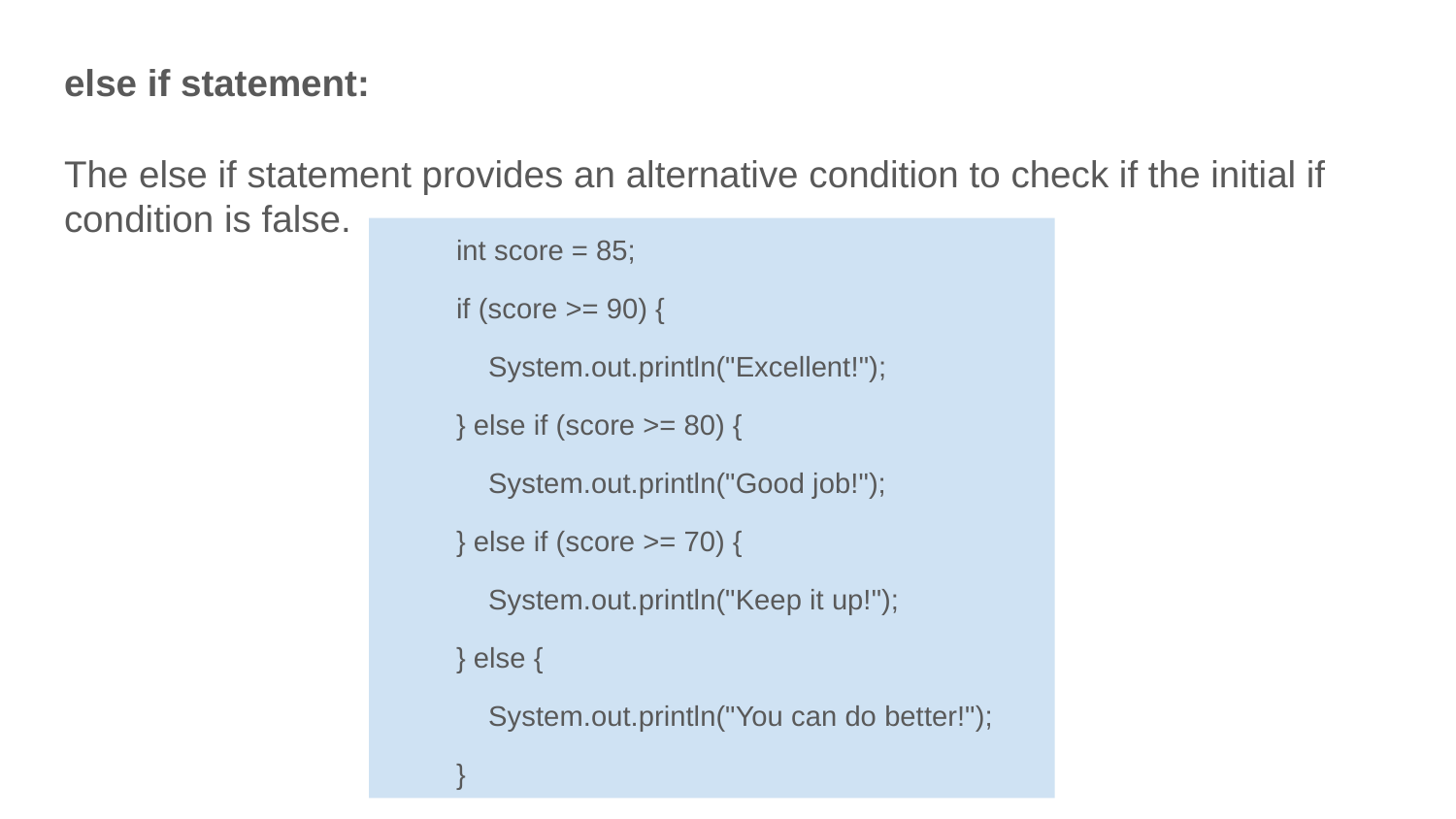

# else if statement:
The else if statement provides an alternative condition to check if the initial if condition is false.

int score = 85;
if (score >= 90) {
    System.out.println("Excellent!");
} else if (score >= 80) {
    System.out.println("Good job!");
} else if (score >= 70) {
    System.out.println("Keep it up!");
} else {
    System.out.println("You can do better!");
}